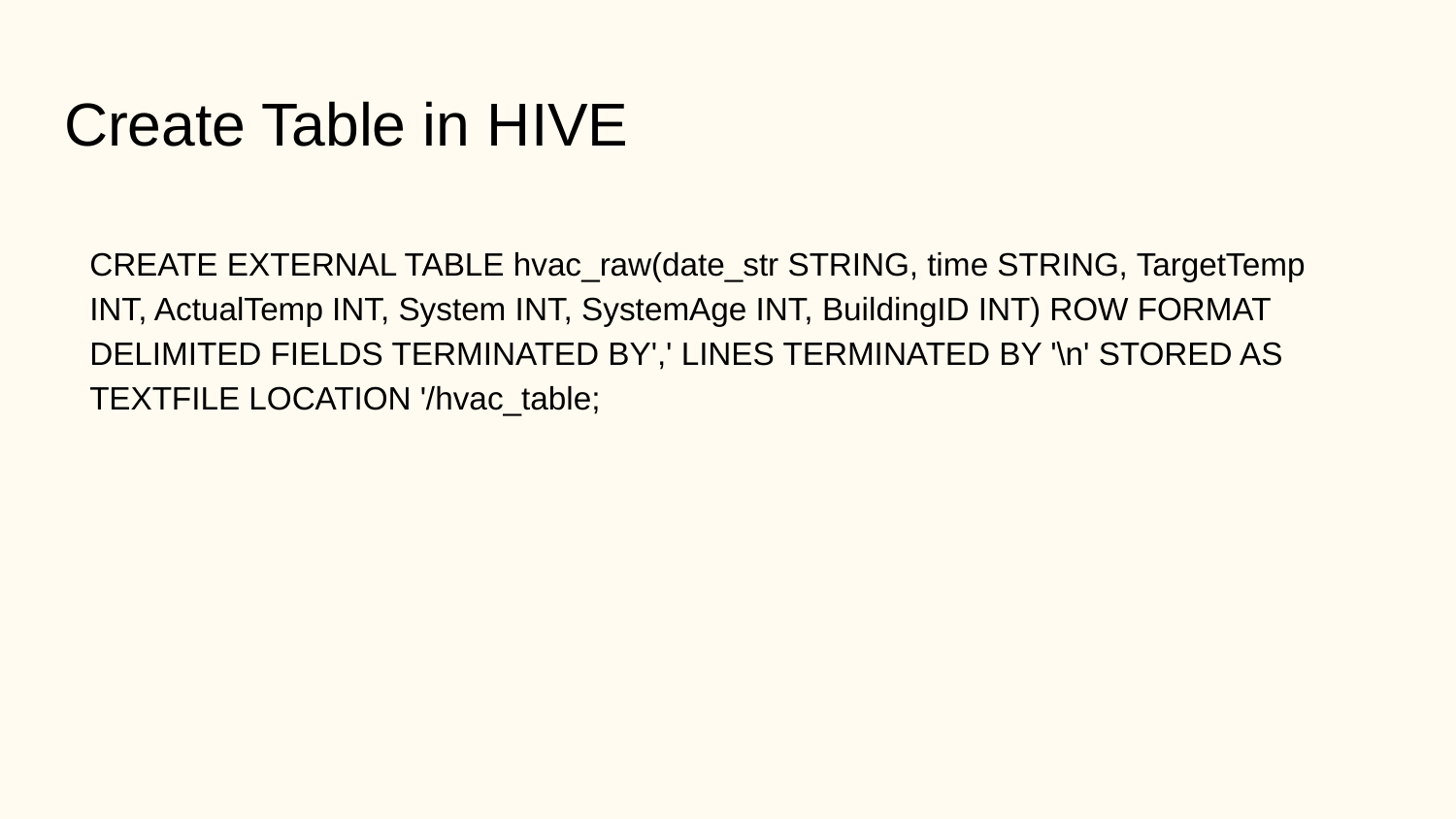

# Create Table in HIVE
CREATE EXTERNAL TABLE hvac_raw(date_str STRING, time STRING, TargetTemp INT, ActualTemp INT, System INT, SystemAge INT, BuildingID INT) ROW FORMAT DELIMITED FIELDS TERMINATED BY',' LINES TERMINATED BY '\n' STORED AS TEXTFILE LOCATION '/hvac_table;